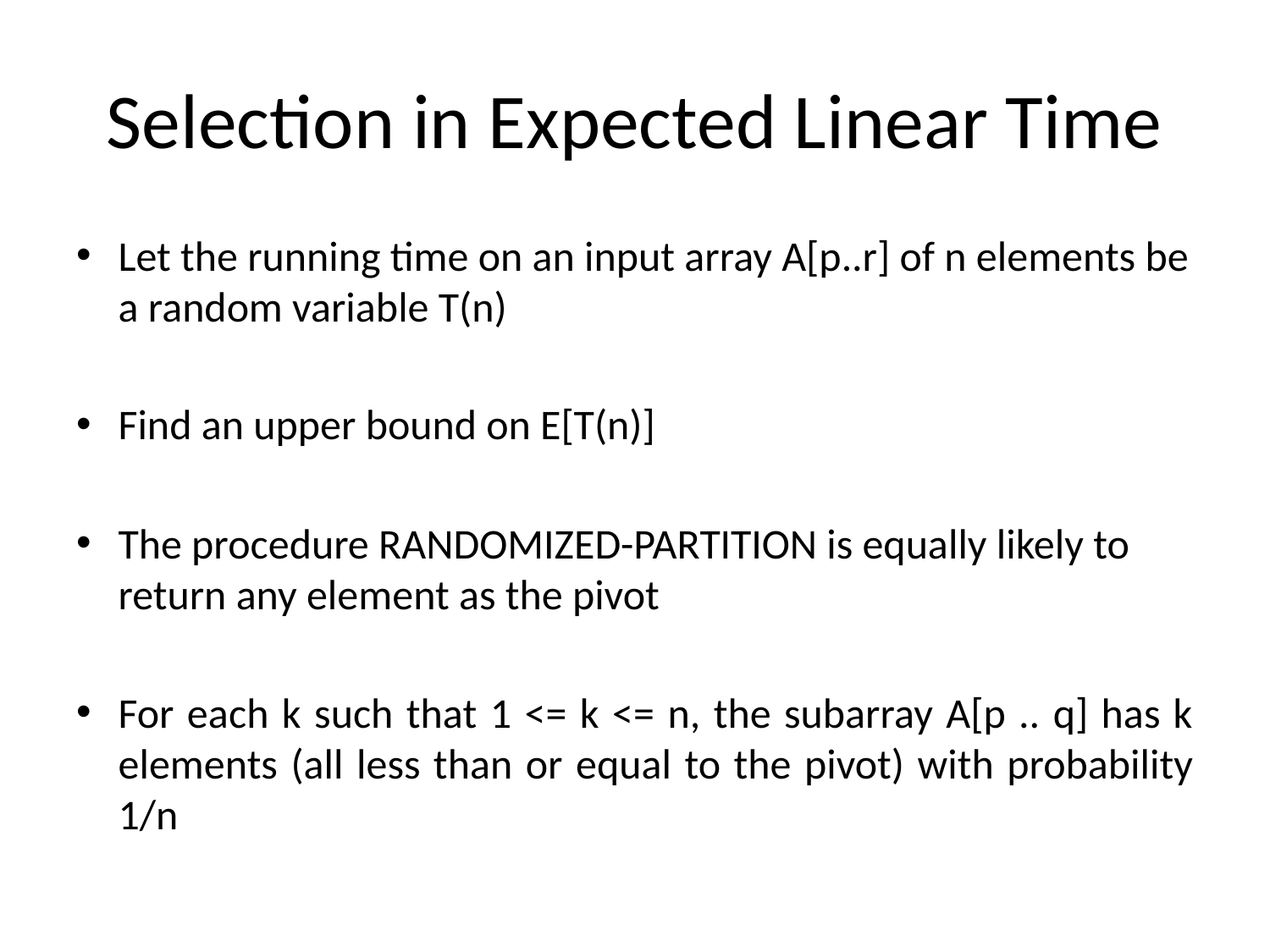

# Selection in Expected Linear Time
Let the running time on an input array A[p..r] of n elements be a random variable T(n)

Find an upper bound on E[T(n)]

The procedure RANDOMIZED-PARTITION is equally likely to return any element as the pivot

For each k such that 1 <= k <= n, the subarray A[p .. q] has k elements (all less than or equal to the pivot) with probability 1/n